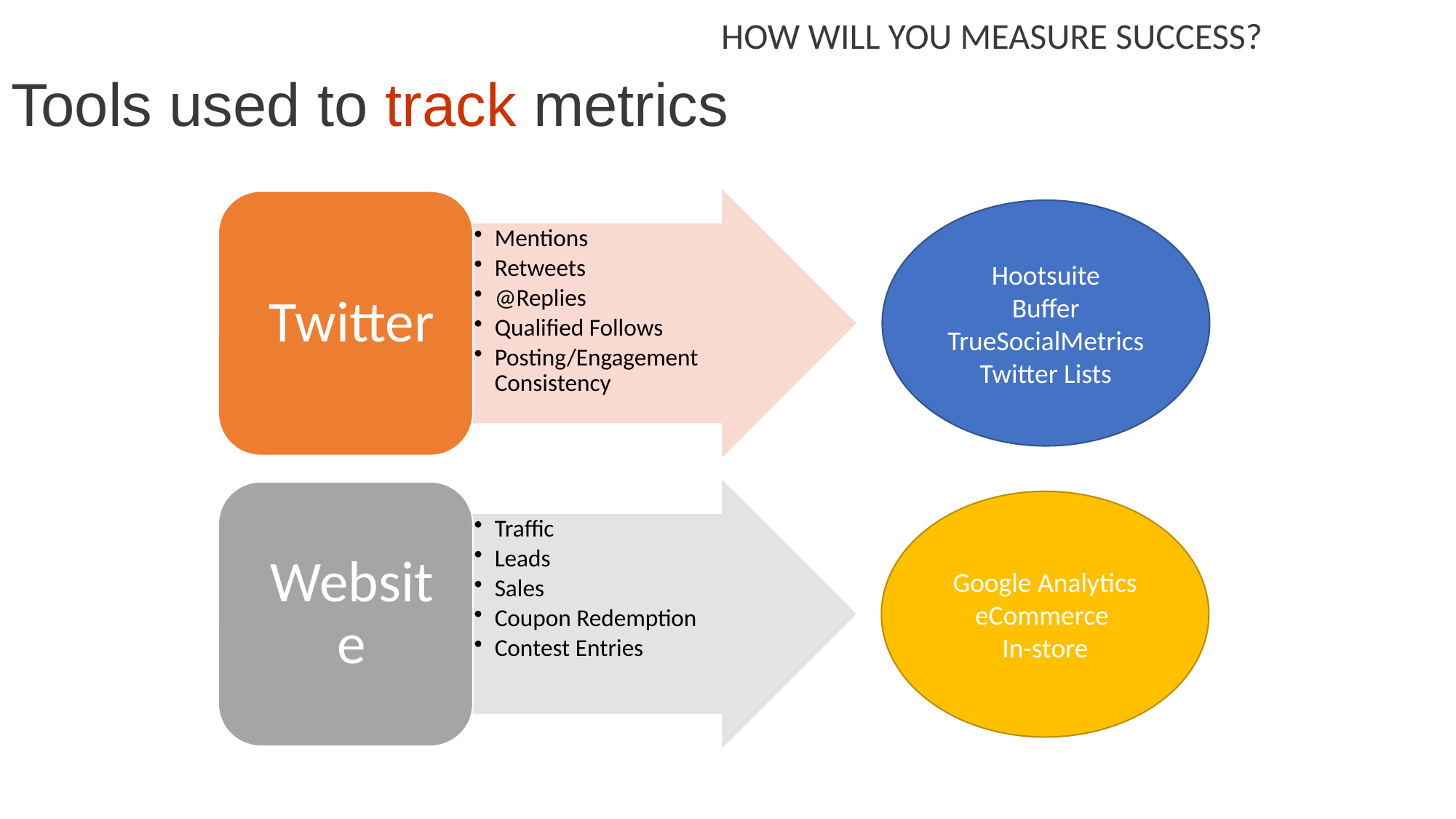

How Will You Measure Success?
# Tools used to track metrics
Mentions
Retweets
@Replies
Qualified Follows
Posting/Engagement Consistency
Twitter
Traffic
Leads
Sales
Coupon Redemption
Contest Entries
Website
Hootsuite
Buffer
TrueSocialMetrics
Twitter Lists
Google Analytics
eCommerce
In-store